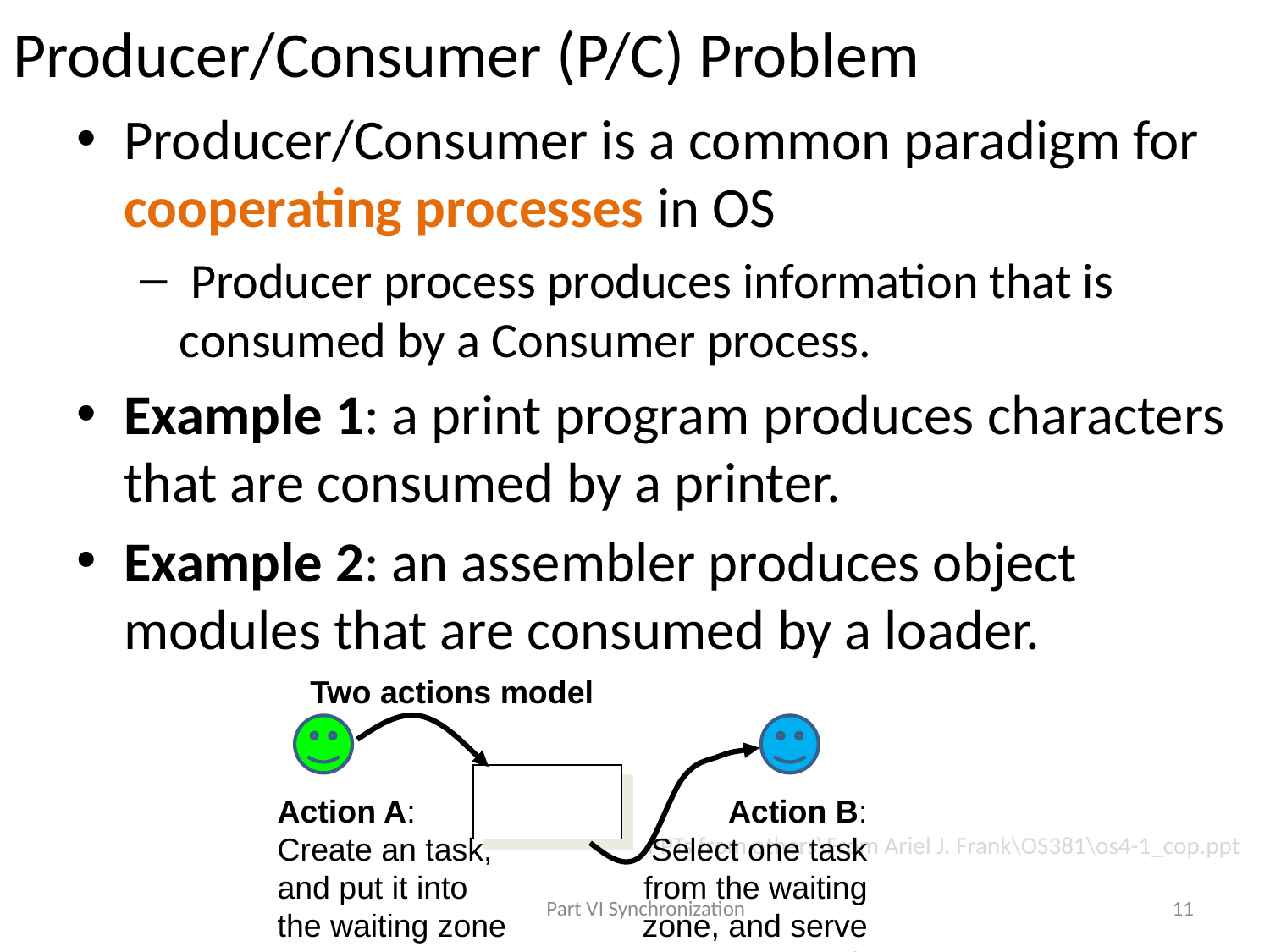

# Producer/Consumer (P/C) Problem
Producer/Consumer is a common paradigm for cooperating processes in OS
 Producer process produces information that is consumed by a Consumer process.
Example 1: a print program produces characters that are consumed by a printer.
Example 2: an assembler produces object modules that are consumed by a loader.

Two actions model

Action A:
Create an task, and put it into the waiting zone
Action B:
Select one task from the waiting zone, and serve it
PPTs from others\From Ariel J. Frank\OS381\os4-1_cop.ppt
Part VI Synchronization
11